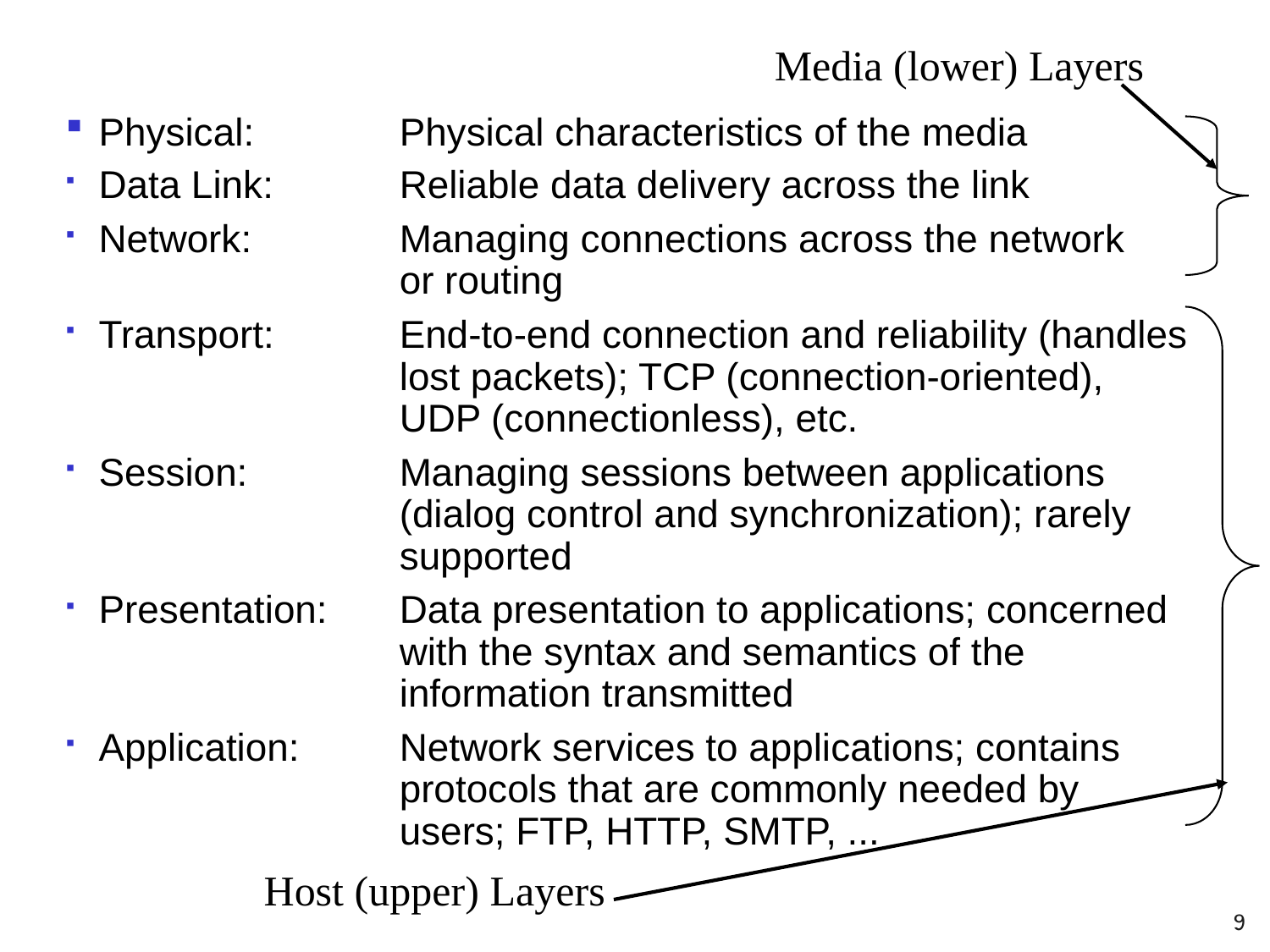

Media (lower) Layers

Physical:	Physical characteristics of the media

Data Link: 	Reliable data delivery across the link
Network:	Managing connections across the network
		or routing
Transport:	End-to-end connection and reliability (handles
		lost packets); TCP (connection-oriented),
		UDP (connectionless), etc.
Session:	Managing sessions between applications
		(dialog control and synchronization); rarely
		supported
Presentation:	Data presentation to applications; concerned
		with the syntax and semantics of the
		information transmitted
Application:	Network services to applications; contains
		protocols that are commonly needed by
		users; FTP, HTTP, SMTP, ...

Host (upper) Layers
9